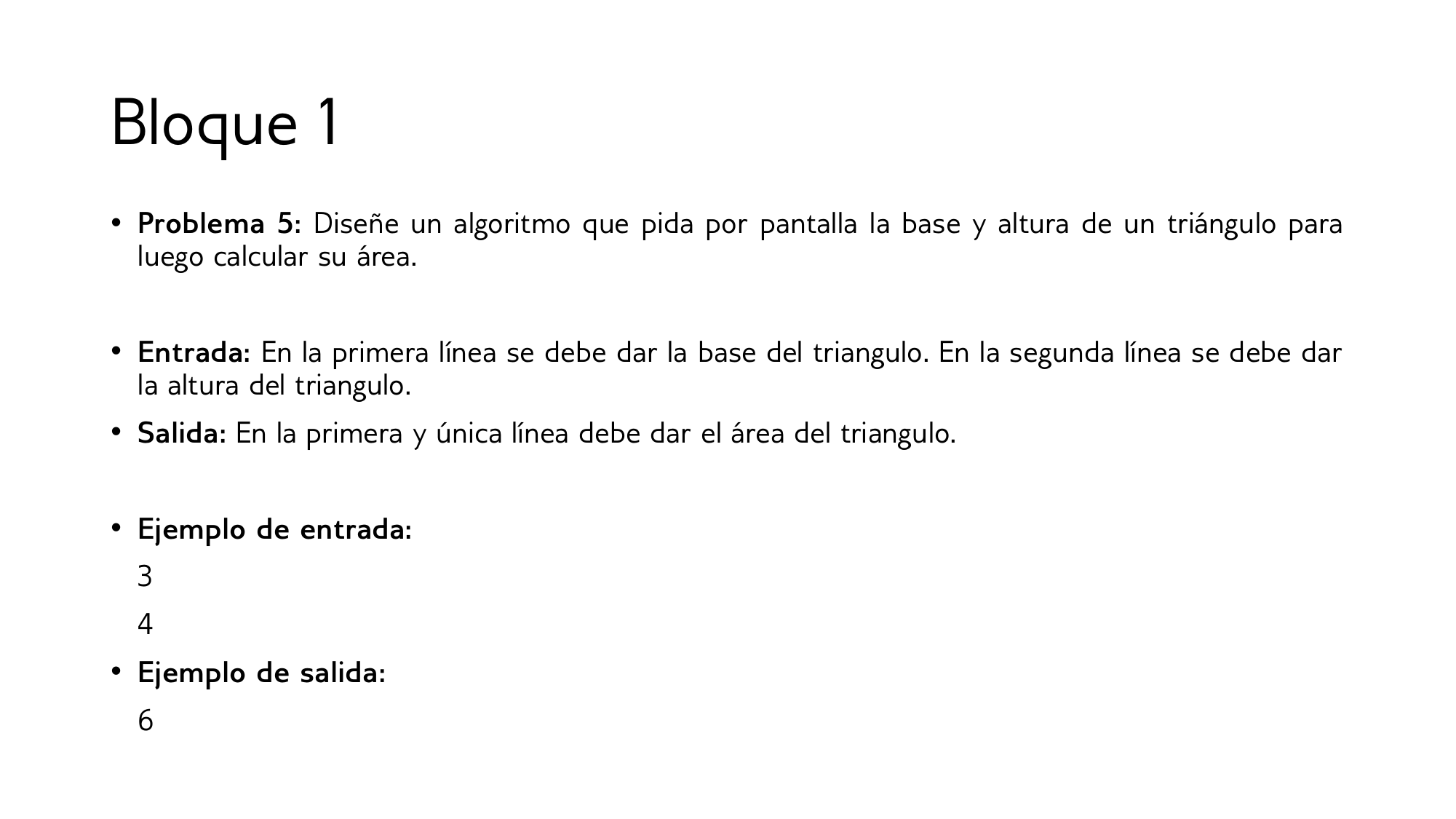

# Bloque 1
Problema 5: Diseñe un algoritmo que pida por pantalla la base y altura de un triángulo para luego calcular su área.

Entrada: En la primera línea se debe dar la base del triangulo. En la segunda línea se debe dar la altura del triangulo.
Salida: En la primera y única línea debe dar el área del triangulo.

Ejemplo de entrada:
   3
   4
Ejemplo de salida:
   6